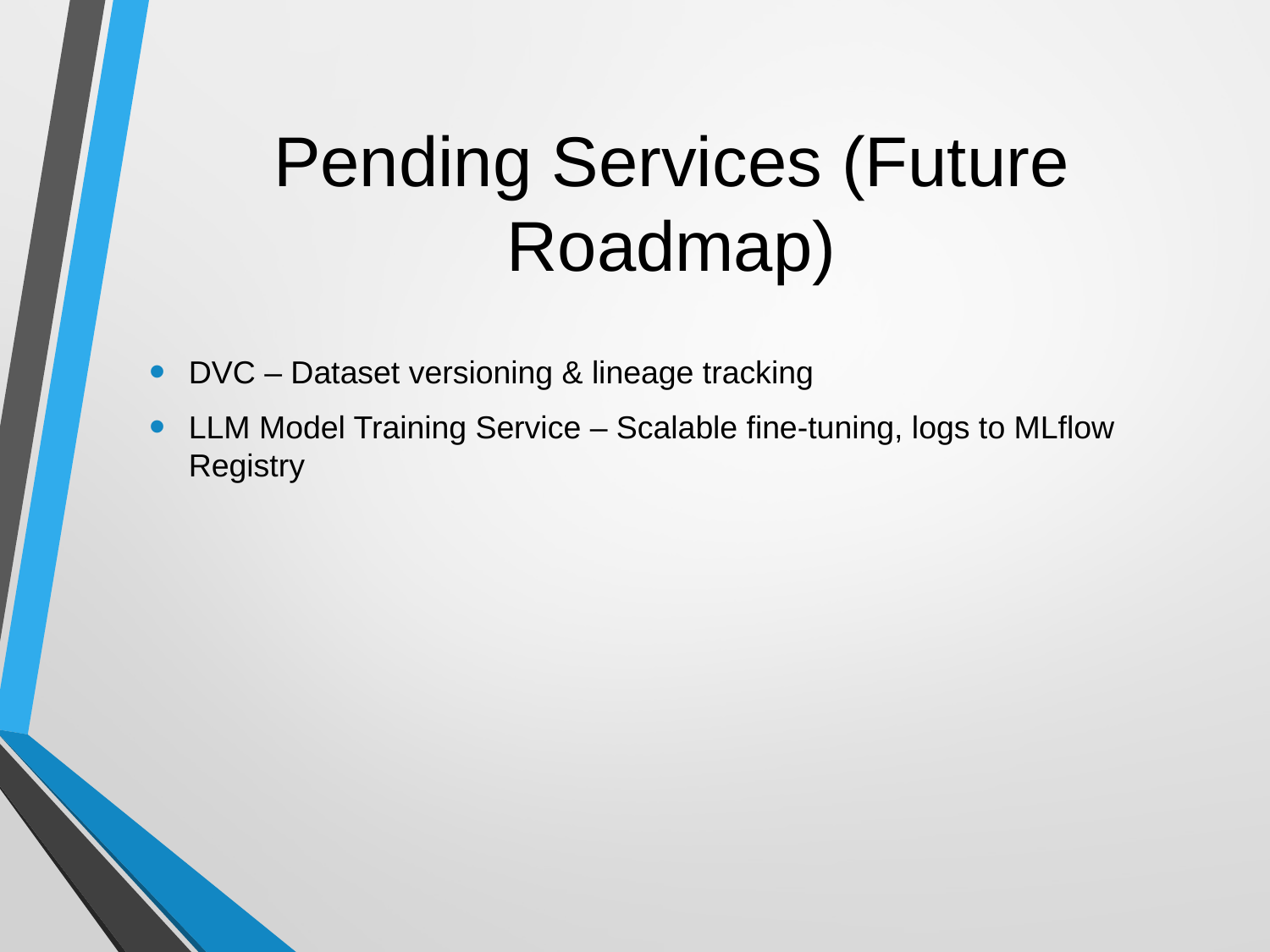

# Pending Services (Future Roadmap)

DVC – Dataset versioning & lineage tracking
LLM Model Training Service – Scalable fine-tuning, logs to MLflow Registry